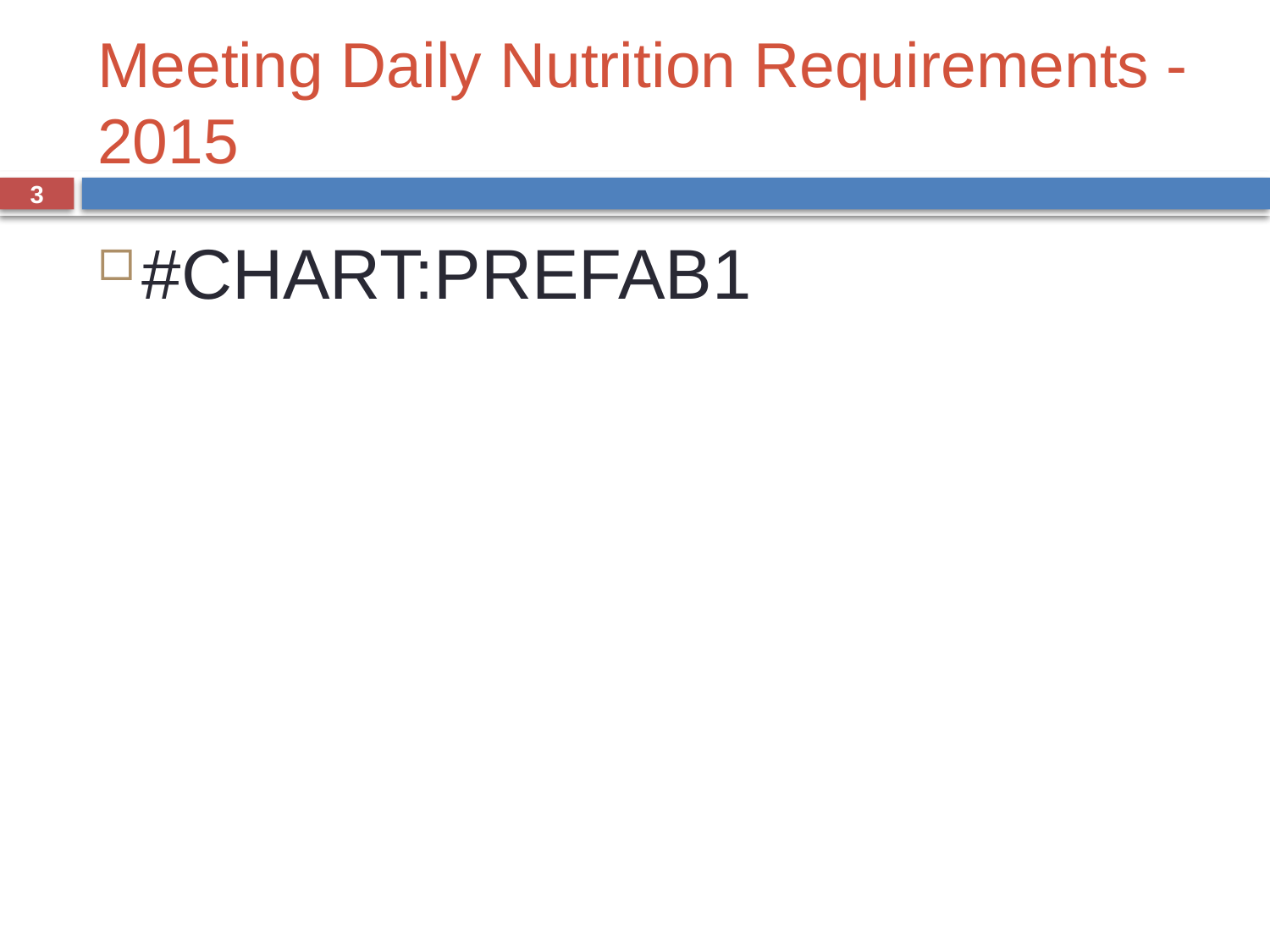

Meeting Daily Nutrition Requirements - 2015
3
#CHART:PREFAB1